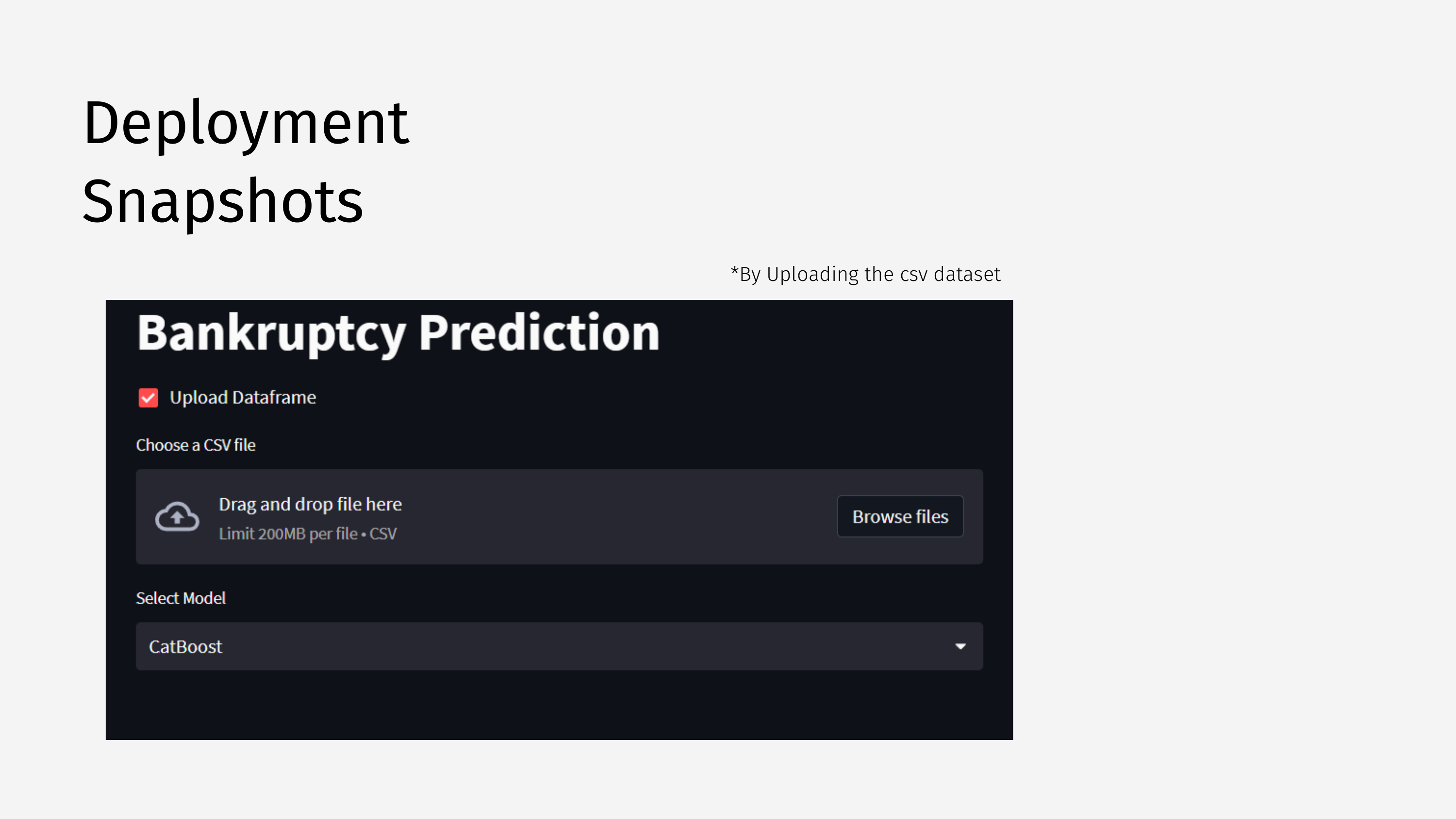

Deployment
Snapshots
*By Uploading the csv dataset